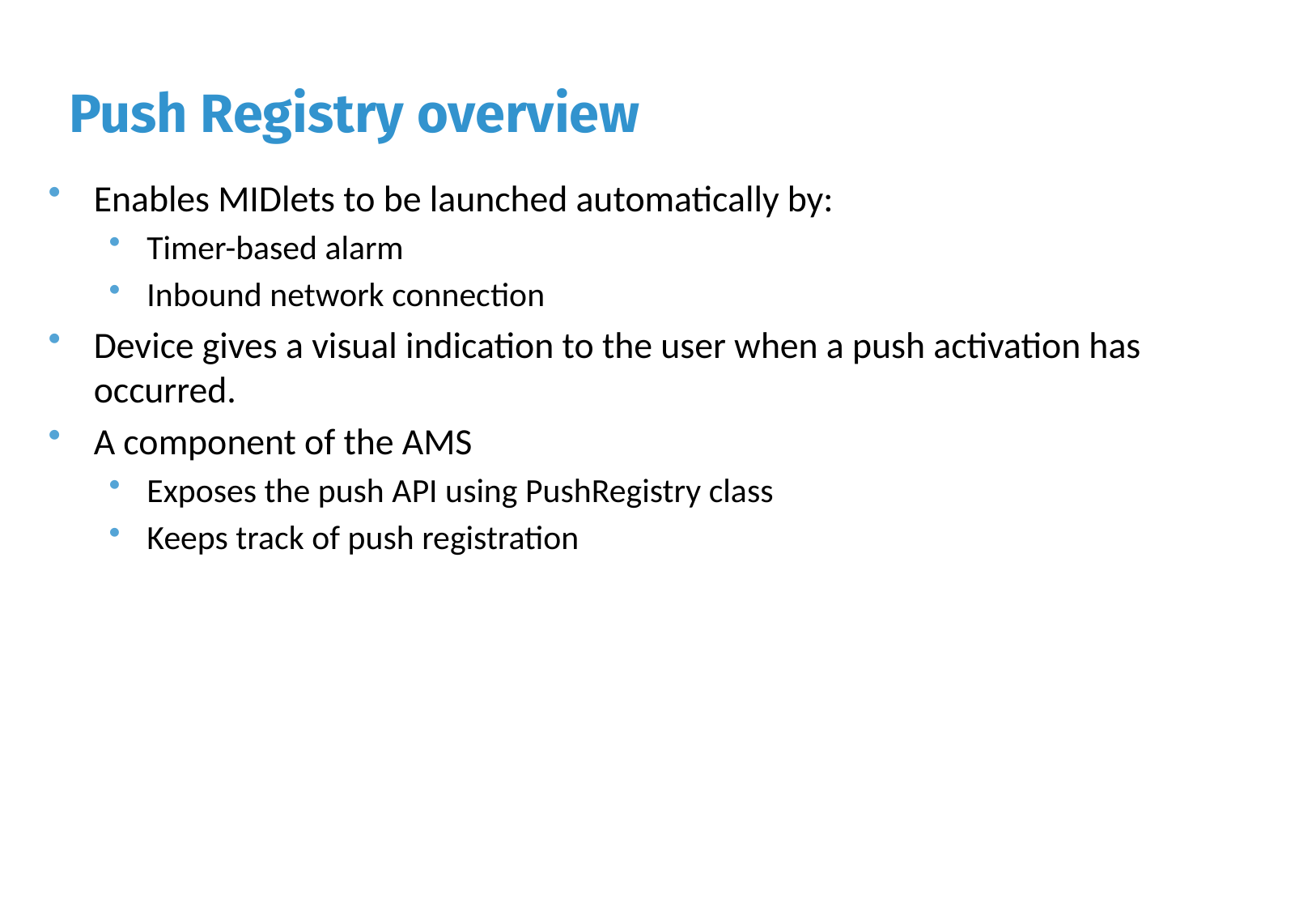

# Push Registry overview
Enables MIDlets to be launched automatically by:
Timer-based alarm
Inbound network connection
Device gives a visual indication to the user when a push activation has occurred.
A component of the AMS
Exposes the push API using PushRegistry class
Keeps track of push registration